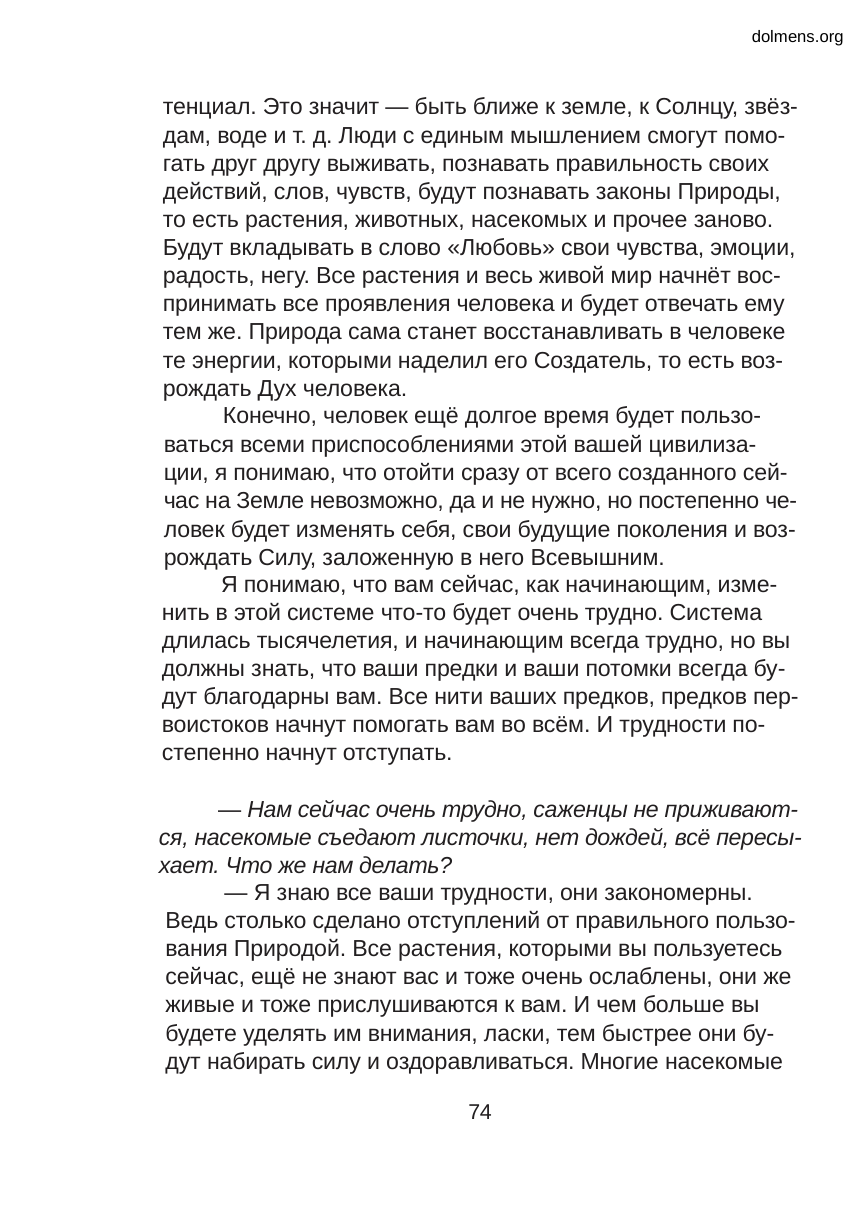

dolmens.org

тенциал. Это значит — быть ближе к земле, к Солнцу, звёз-
дам, воде и т. д. Люди с единым мышлением смогут помо-
гать друг другу выживать, познавать правильность своих
действий, слов, чувств, будут познавать законы Природы,
то есть растения, животных, насекомых и прочее заново.
Будут вкладывать в слово «Любовь» свои чувства, эмоции,
радость, негу. Все растения и весь живой мир начнёт вос-
принимать все проявления человека и будет отвечать ему
тем же. Природа сама станет восстанавливать в человеке
те энергии, которыми наделил его Создатель, то есть воз-
рождать Дух человека.

Конечно, человек ещё долгое время будет пользо-
ваться всеми приспособлениями этой вашей цивилиза-
ции, я понимаю, что отойти сразу от всего созданного сей-
час на Земле невозможно, да и не нужно, но постепенно че-
ловек будет изменять себя, свои будущие поколения и воз-
рождать Силу, заложенную в него Всевышним.

Я понимаю, что вам сейчас, как начинающим, изме-
нить в этой системе что-то будет очень трудно. Система
длилась тысячелетия, и начинающим всегда трудно, но вы
должны знать, что ваши предки и ваши потомки всегда бу-
дут благодарны вам. Все нити ваших предков, предков пер-
воистоков начнут помогать вам во всём. И трудности по-
степенно начнут отступать.

— Нам сейчас очень трудно, саженцы не приживают-
ся, насекомые съедают листочки, нет дождей, всё пересы-
хает. Что же нам делать?

— Я знаю все ваши трудности, они закономерны.
Ведь столько сделано отступлений от правильного пользо-
вания Природой. Все растения, которыми вы пользуетесь
сейчас, ещё не знают вас и тоже очень ослаблены, они же
живые и тоже прислушиваются к вам. И чем больше вы
будете уделять им внимания, ласки, тем быстрее они бу-
дут набирать силу и оздоравливаться. Многие насекомые

74